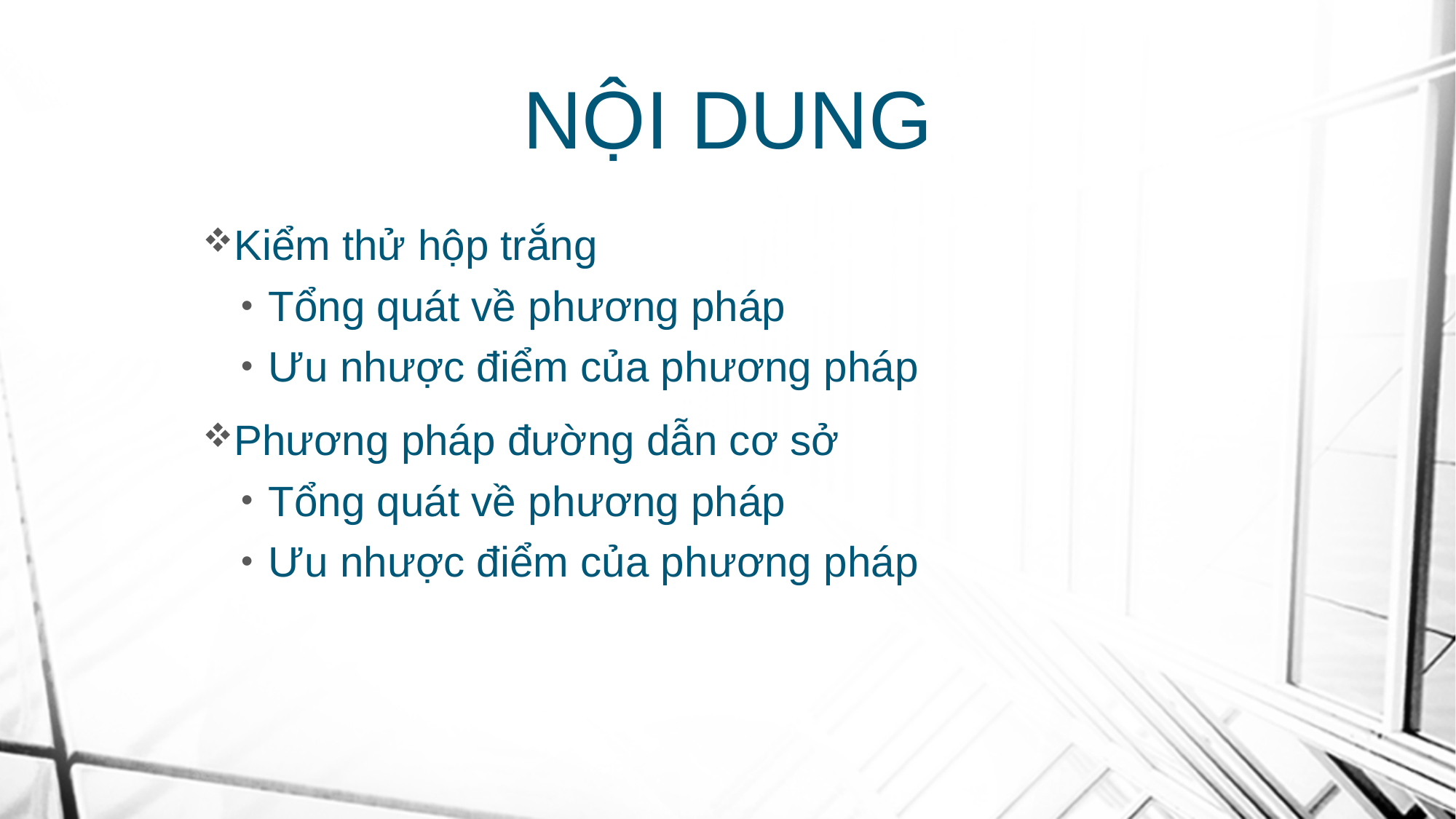

NỘI DUNG
Kiểm thử hộp trắng
Tổng quát về phương pháp
Ưu nhược điểm của phương pháp
Phương pháp đường dẫn cơ sở
Tổng quát về phương pháp
Ưu nhược điểm của phương pháp